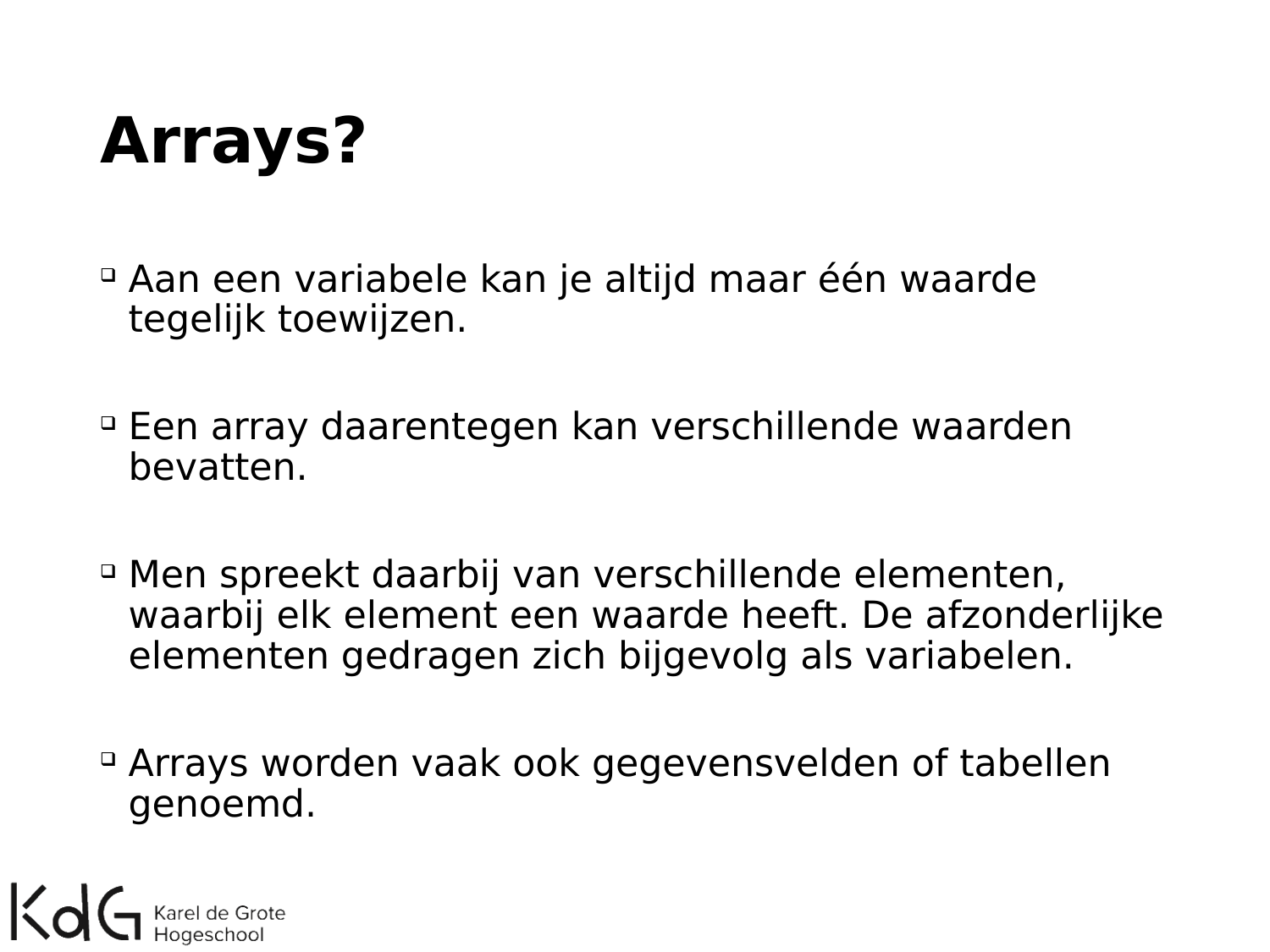

# Arrays?
Aan een variabele kan je altijd maar één waarde tegelijk toewijzen.

Een array daarentegen kan verschillende waarden bevatten.

Men spreekt daarbij van verschillende elementen, waarbij elk element een waarde heeft. De afzonderlijke elementen gedragen zich bijgevolg als variabelen.

Arrays worden vaak ook gegevensvelden of tabellen genoemd.